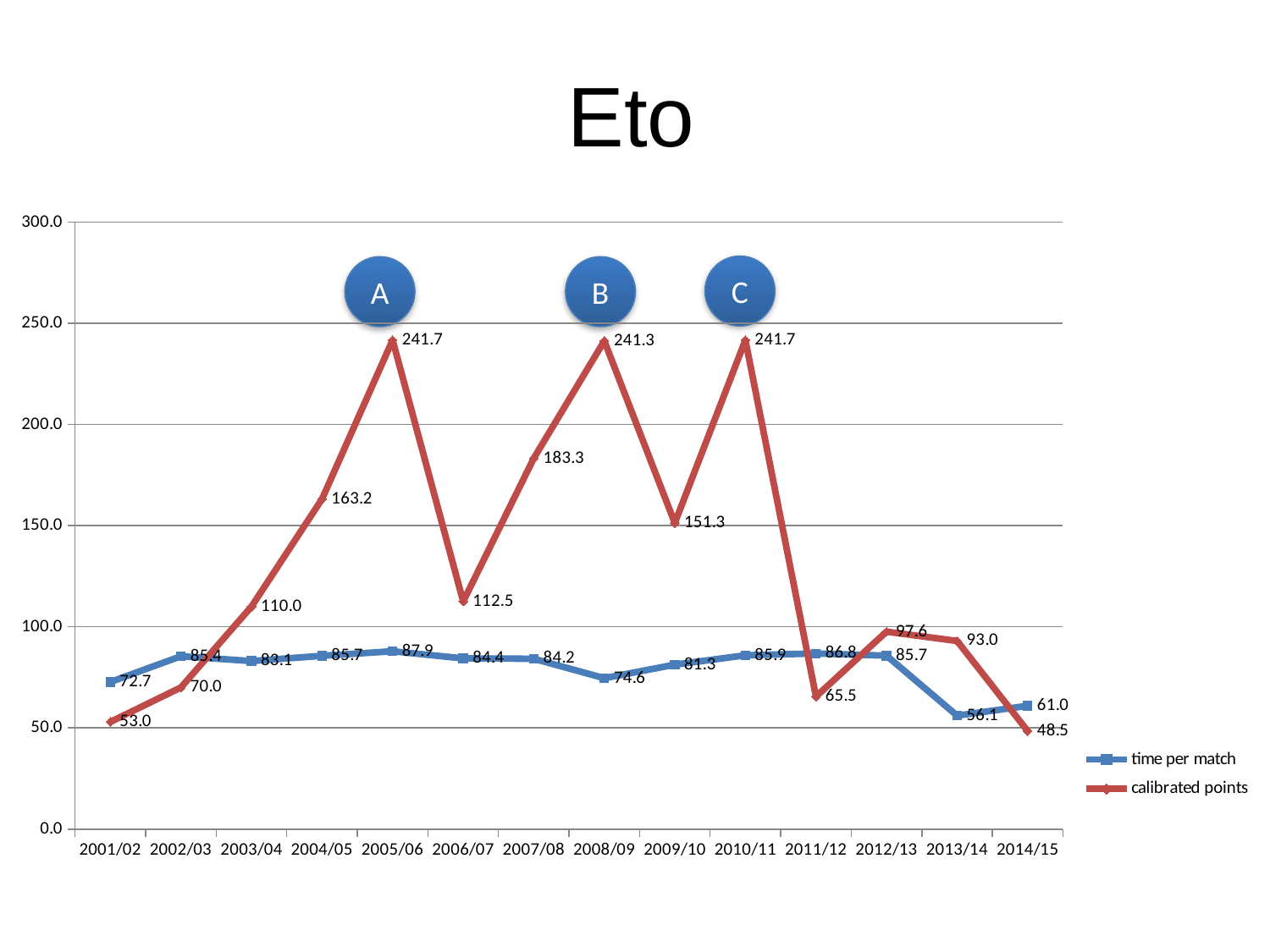

Eto

### Chart

| Category | time per match | calibrated points |
|---|---|---|
| 2001/02 | 72.71052631578948 | 53.0 |
| 2002/03 | 85.43333333333331 | 70.0 |
| 2003/04 | 83.06976744186046 | 110.0 |
| 2004/05 | 85.65217391304338 | 163.2 |
| 2005/06 | 87.92 | 241.7 |
| 2006/07 | 84.38461538461549 | 112.5 |
| 2007/08 | 84.21621621621622 | 183.3 |
| 2008/09 | 74.60714285714282 | 241.3 |
| 2009/10 | 81.29508196721312 | 151.3 |
| 2010/11 | 85.90384615384612 | 241.7 |
| 2011/12 | 86.82608695652152 | 65.5 |
| 2012/13 | 85.74358974358971 | 97.6 |
| 2013/14 | 56.10714285714285 | 93.0 |
| 2014/15 | 60.973684210526294 | 48.5 |
C
A
B